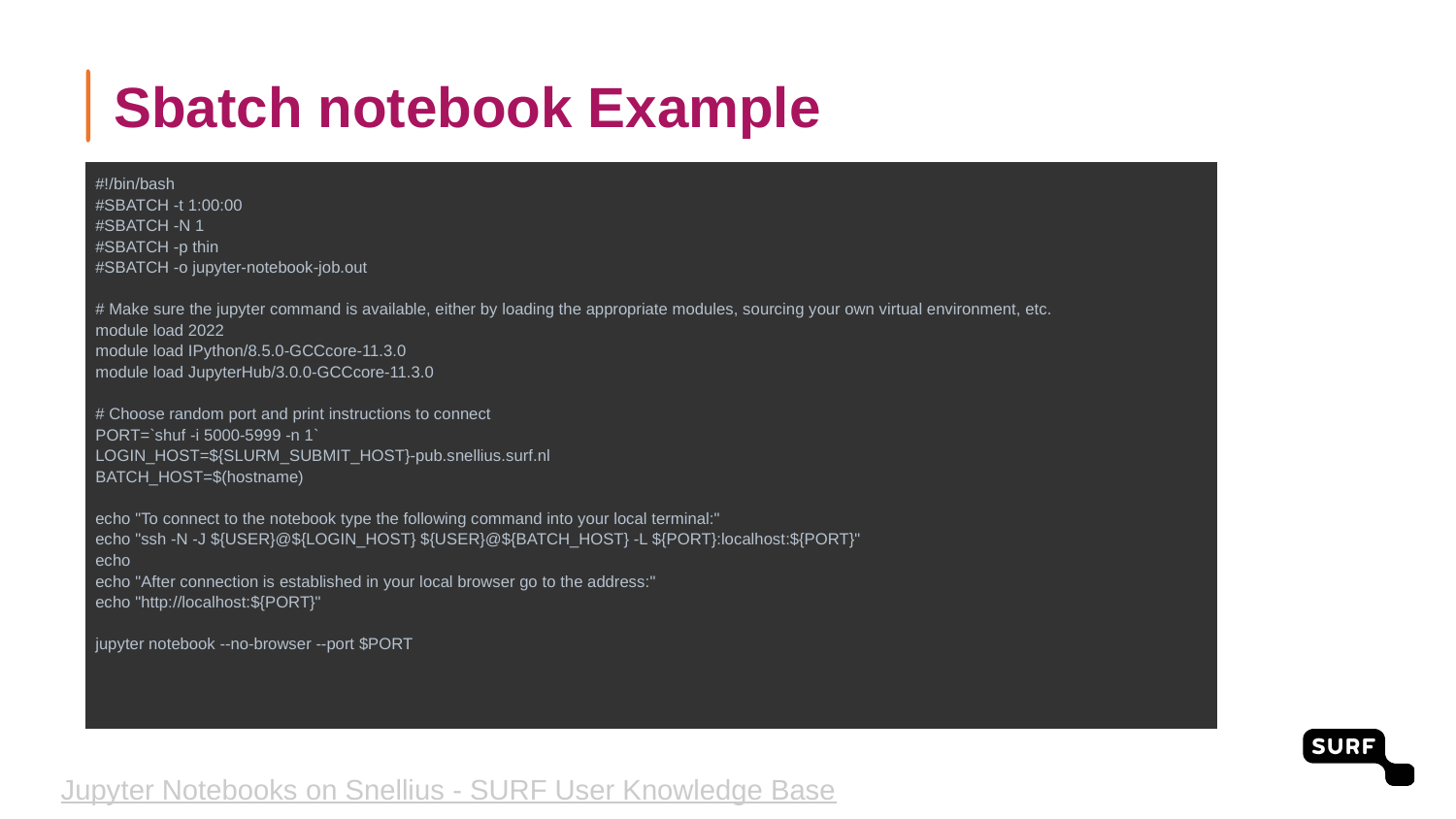

Sbatch notebook Example

| #!/bin/bash #SBATCH -t 1:00:00 #SBATCH -N 1 #SBATCH -p thin #SBATCH -o jupyter-notebook-job.out # Make sure the jupyter command is available, either by loading the appropriate modules, sourcing your own virtual environment, etc. module load 2022 module load IPython/8.5.0-GCCcore-11.3.0 module load JupyterHub/3.0.0-GCCcore-11.3.0 # Choose random port and print instructions to connect PORT=`shuf -i 5000-5999 -n 1` LOGIN\_HOST=${SLURM\_SUBMIT\_HOST}-pub.snellius.surf.nl BATCH\_HOST=$(hostname) echo "To connect to the notebook type the following command into your local terminal:" echo "ssh -N -J ${USER}@${LOGIN\_HOST} ${USER}@${BATCH\_HOST} -L ${PORT}:localhost:${PORT}" echo echo "After connection is established in your local browser go to the address:" echo "http://localhost:${PORT}" jupyter notebook --no-browser --port $PORT |
| --- |

Jupyter Notebooks on Snellius - SURF User Knowledge Base